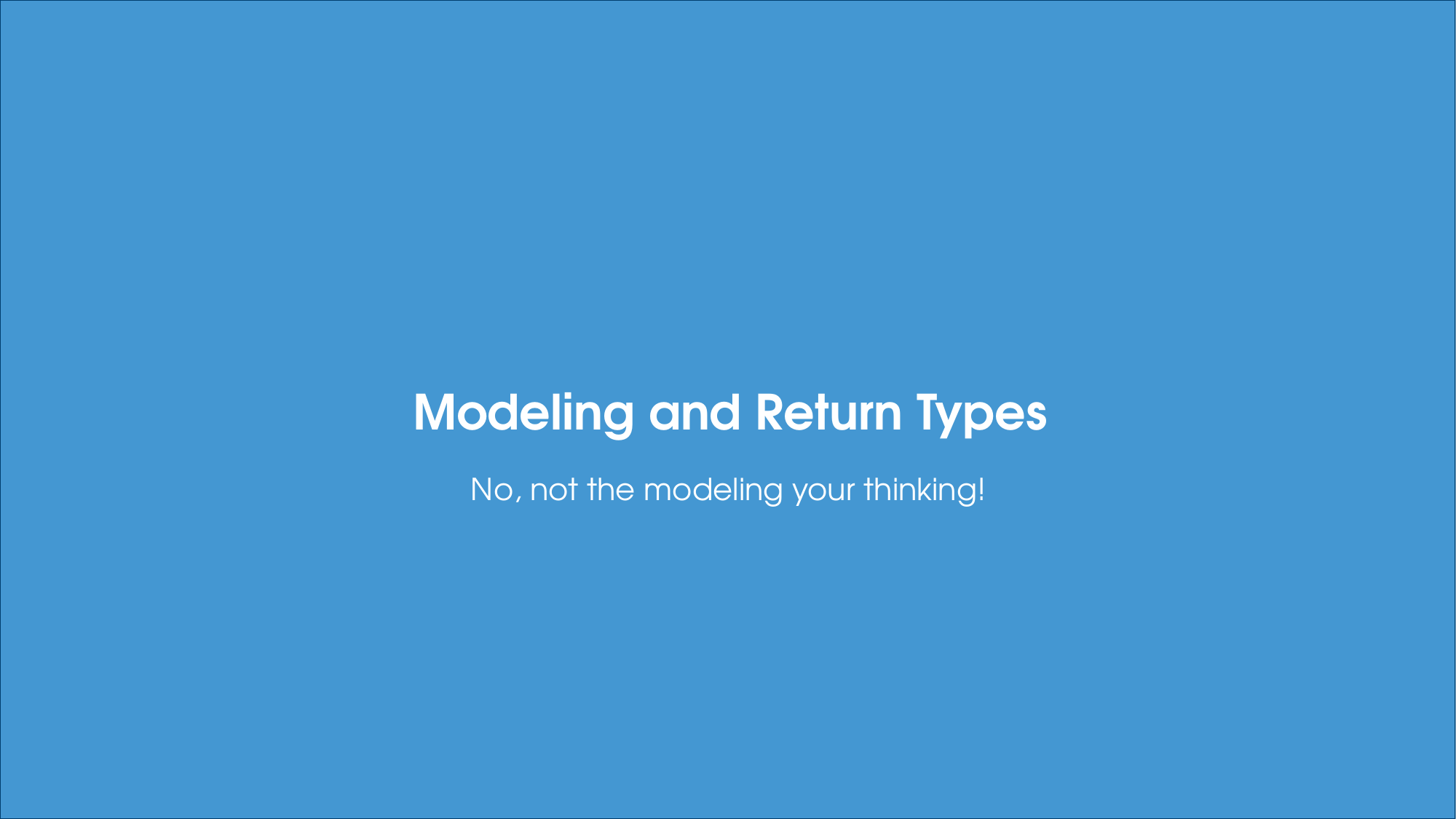

# Modeling and Return Types
No, not the modeling your thinking!